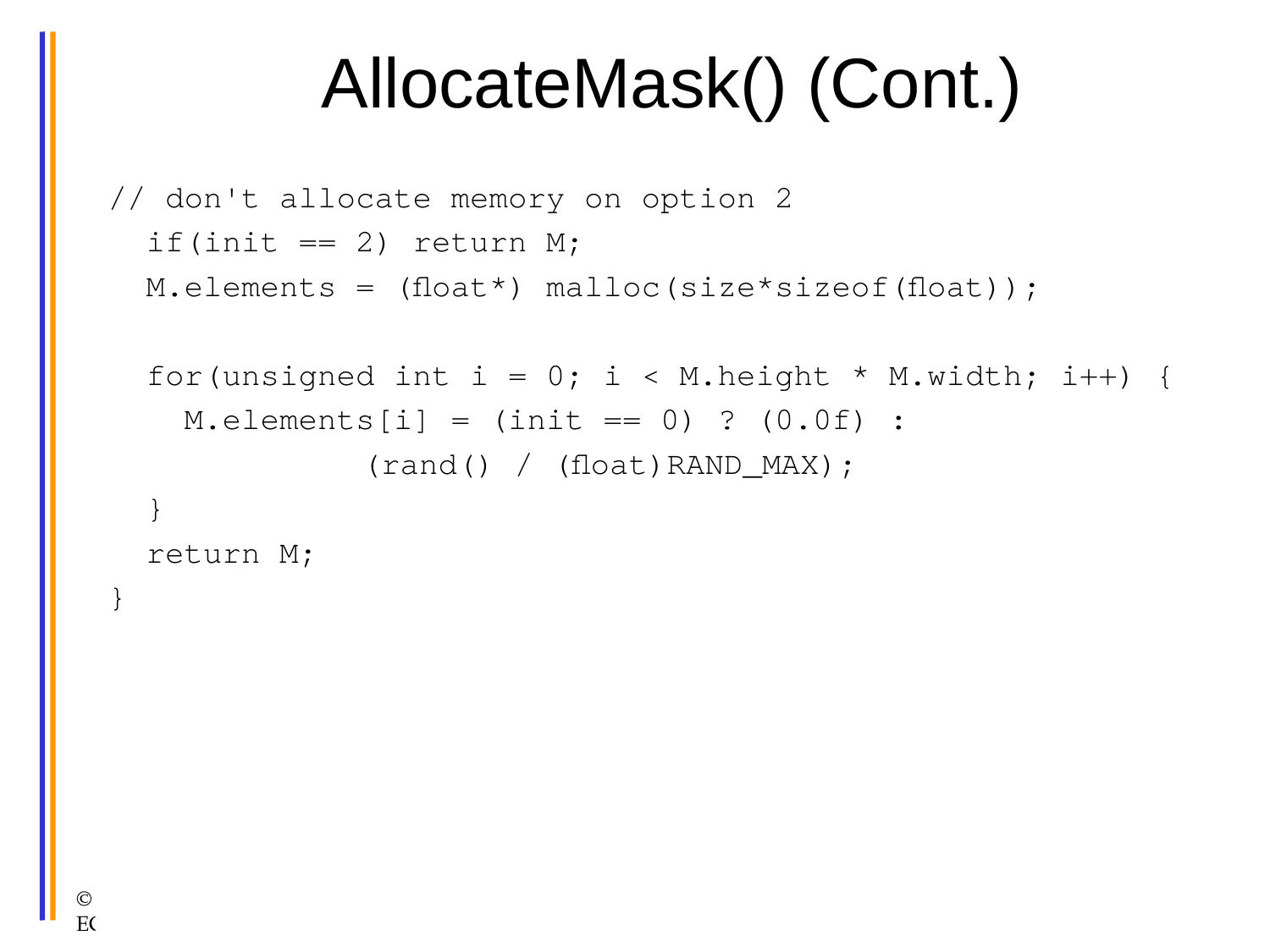

# AllocateMask() (Cont.)
// don't allocate memory on option 2
  if(init == 2) return M;
  M.elements = (float*) malloc(size*sizeof(float));

  for(unsigned int i = 0; i < M.height * M.width; i++) {
    M.elements[i] = (init == 0) ? (0.0f) :
		(rand() / (float)RAND_MAX);
  }
  return M;
}

17
© David Kirk/NVIDIA and Wen-mei W. Hwu       ECE408/CS483/ECE498al University of Illinois, 2007-2012